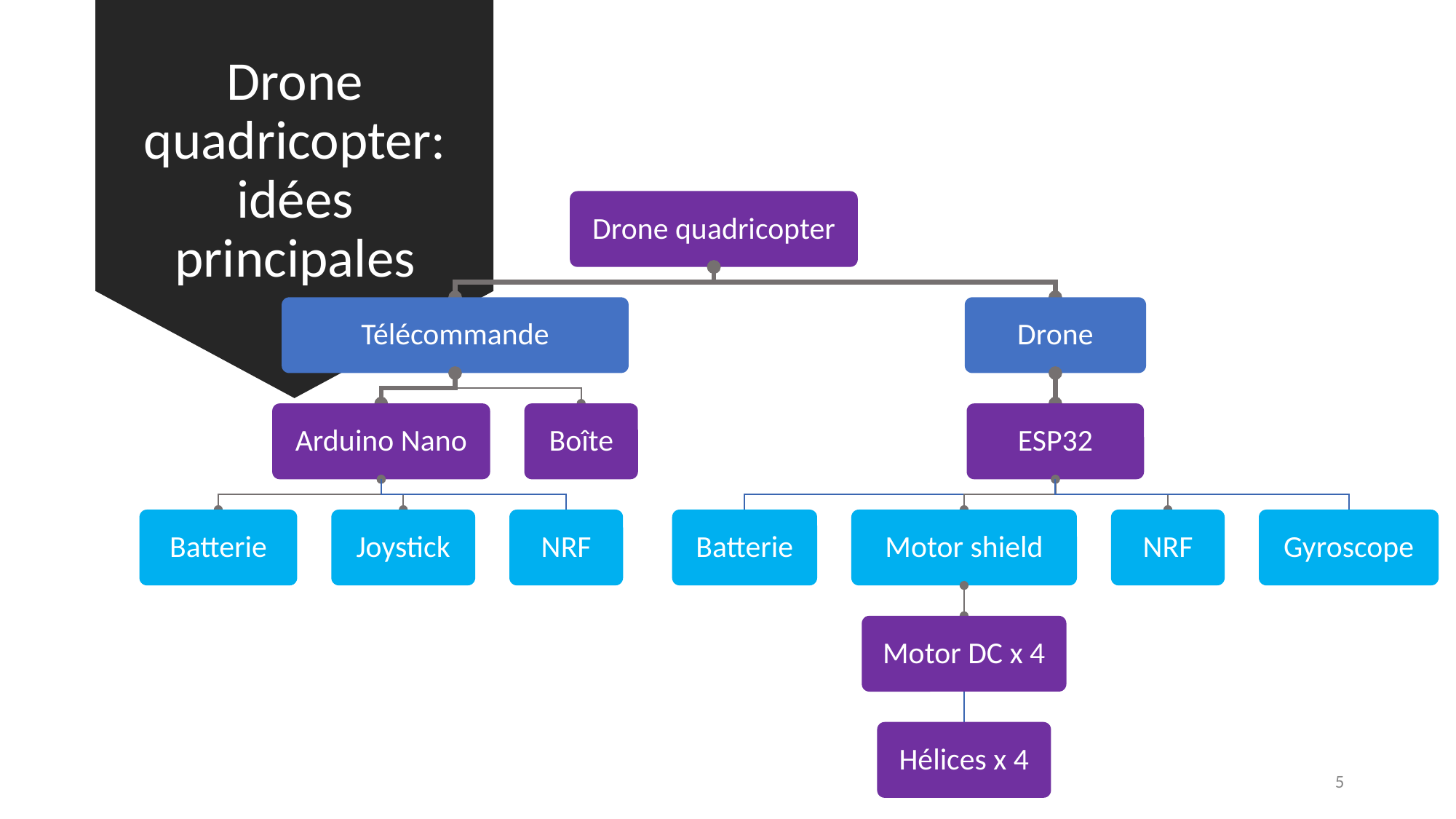

# Drone quadricopter: idées principales

Drone quadricopter

Télécommande
Drone

Arduino Nano
Boîte
ESP32

Batterie
Joystick
NRF
Batterie
Motor shield
NRF
Gyroscope

Motor DC x 4

Hélices x 4
5